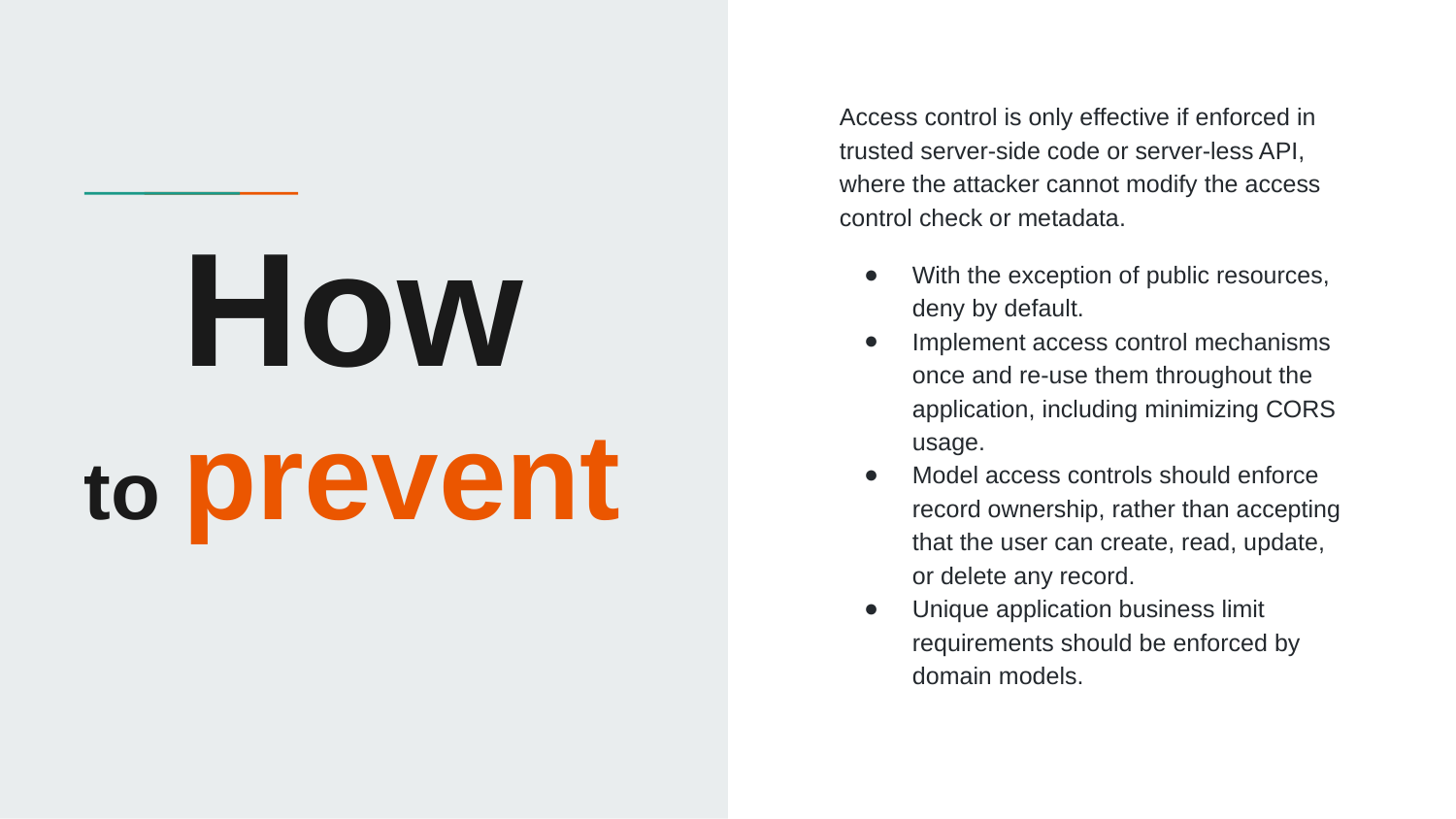

Access control is only effective if enforced in trusted server-side code or server-less API, where the attacker cannot modify the access control check or metadata.
With the exception of public resources, deny by default.
Implement access control mechanisms once and re-use them throughout the application, including minimizing CORS usage.
Model access controls should enforce record ownership, rather than accepting that the user can create, read, update, or delete any record.
Unique application business limit requirements should be enforced by domain models.

# How
to prevent